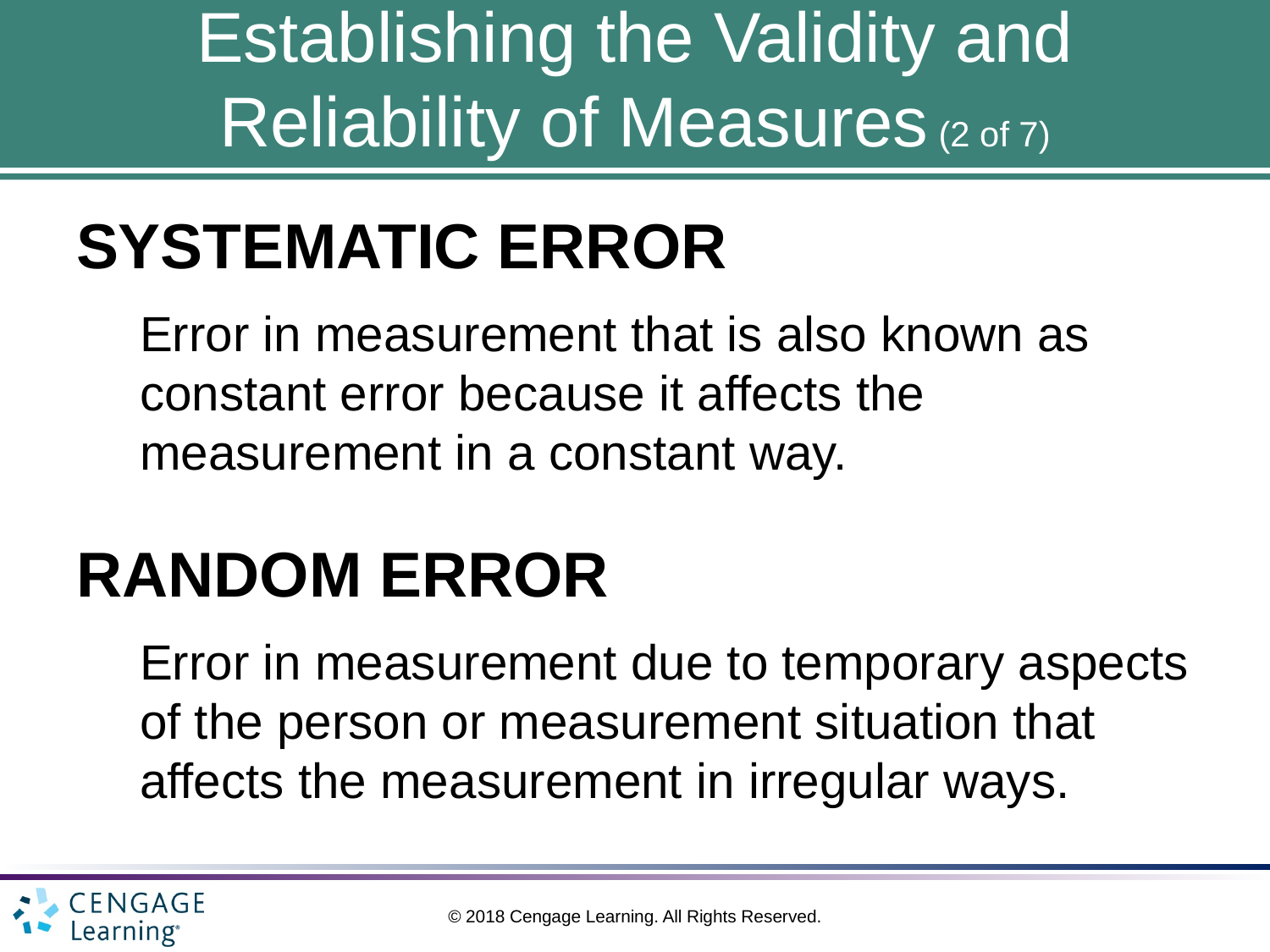

# Establishing the Validity and Reliability of Measures (2 of 7)
SYSTEMATIC ERROR
Error in measurement that is also known as constant error because it affects the measurement in a constant way.
RANDOM ERROR
Error in measurement due to temporary aspects of the person or measurement situation that affects the measurement in irregular ways.